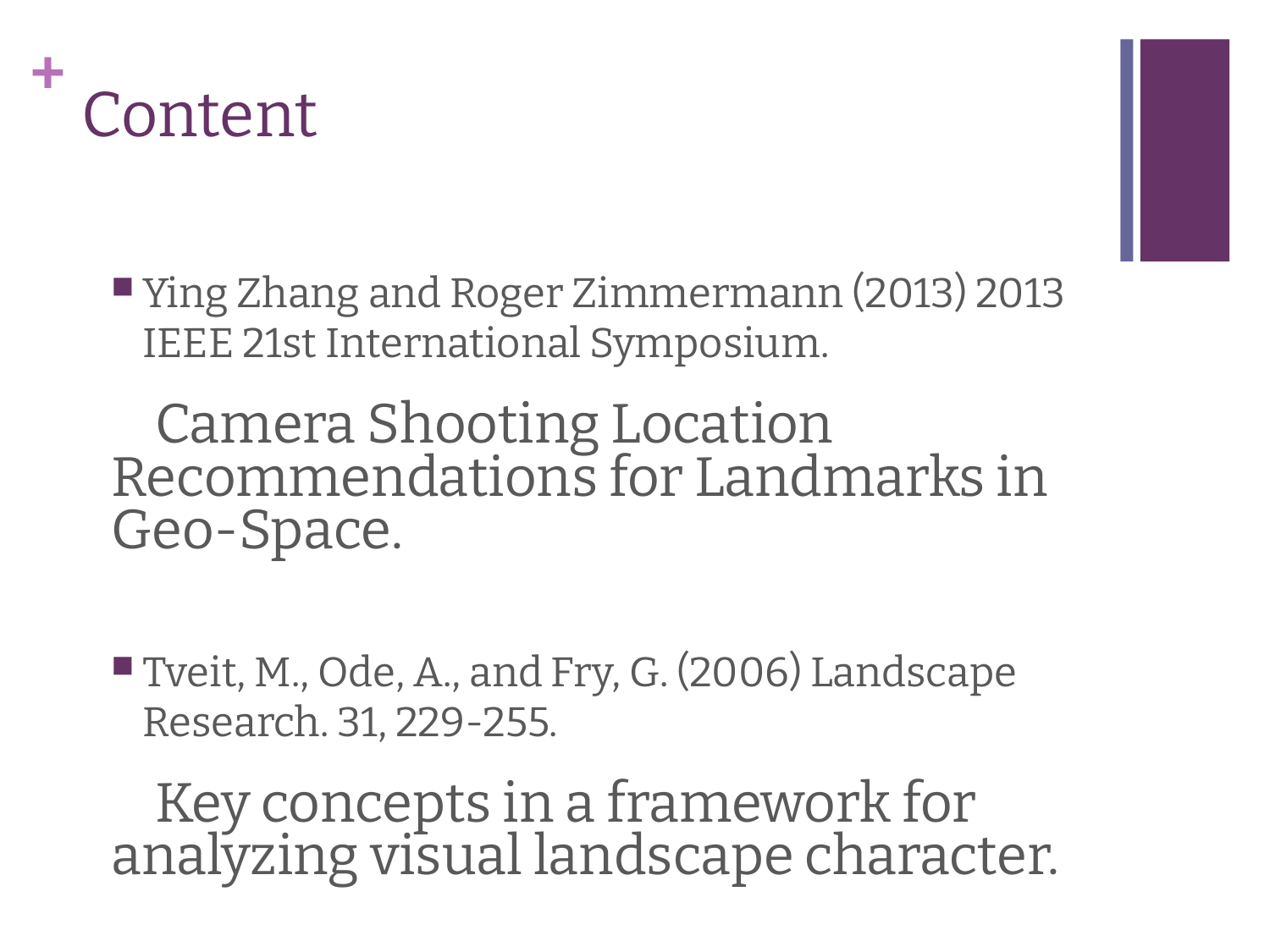

# Content

Ying Zhang and Roger Zimmermann (2013) 2013 IEEE 21st International Symposium.
    Camera Shooting Location Recommendations for Landmarks in Geo-Space.

Tveit, M., Ode, A., and Fry, G. (2006) Landscape Research. 31, 229-255.
    Key concepts in a framework for analyzing visual landscape character.